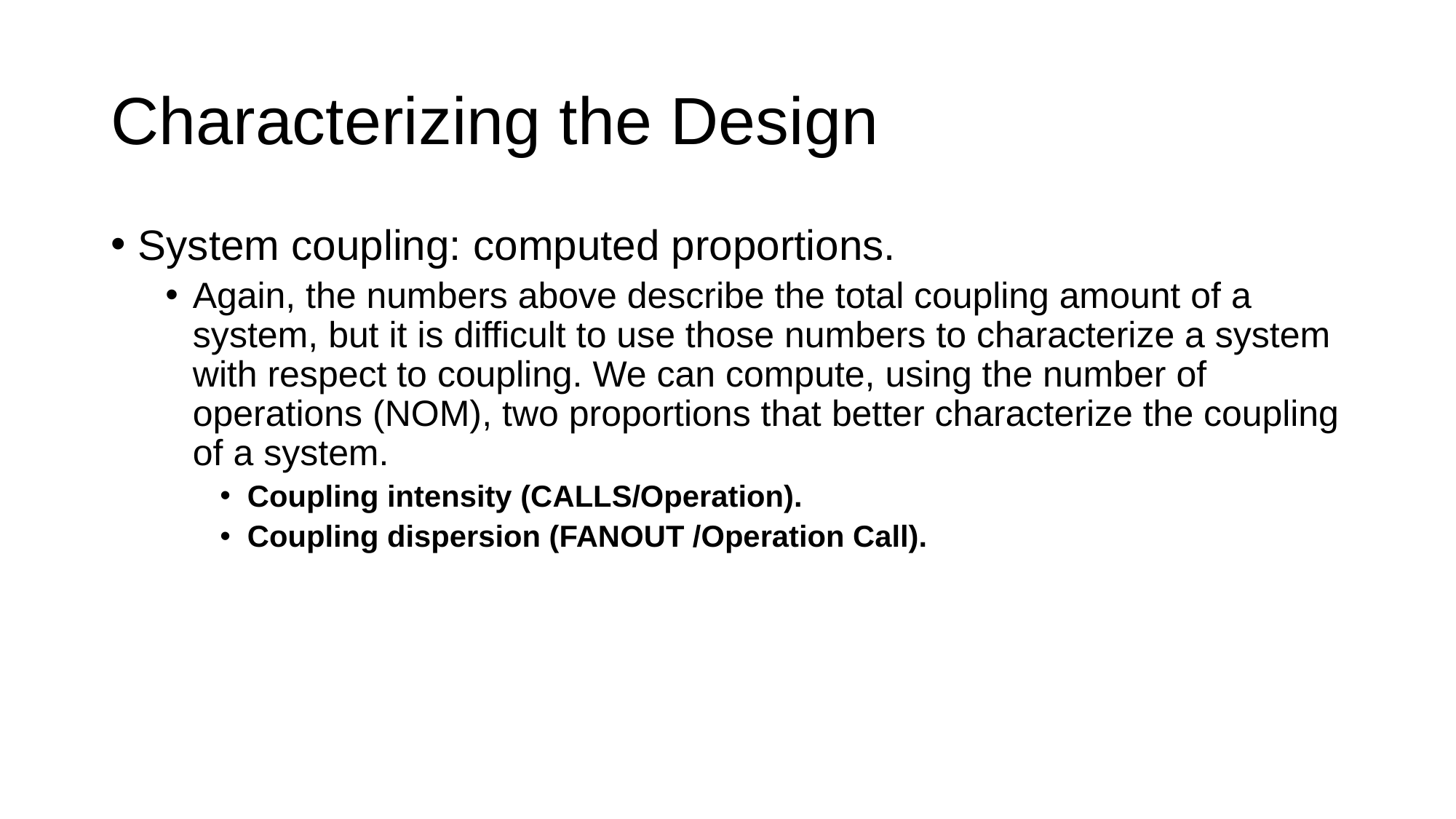

# Characterizing the Design
System coupling: computed proportions.
Again, the numbers above describe the total coupling amount of a system, but it is difficult to use those numbers to characterize a system with respect to coupling. We can compute, using the number of operations (NOM), two proportions that better characterize the coupling of a system.
Coupling intensity (CALLS/Operation).
Coupling dispersion (FANOUT /Operation Call).